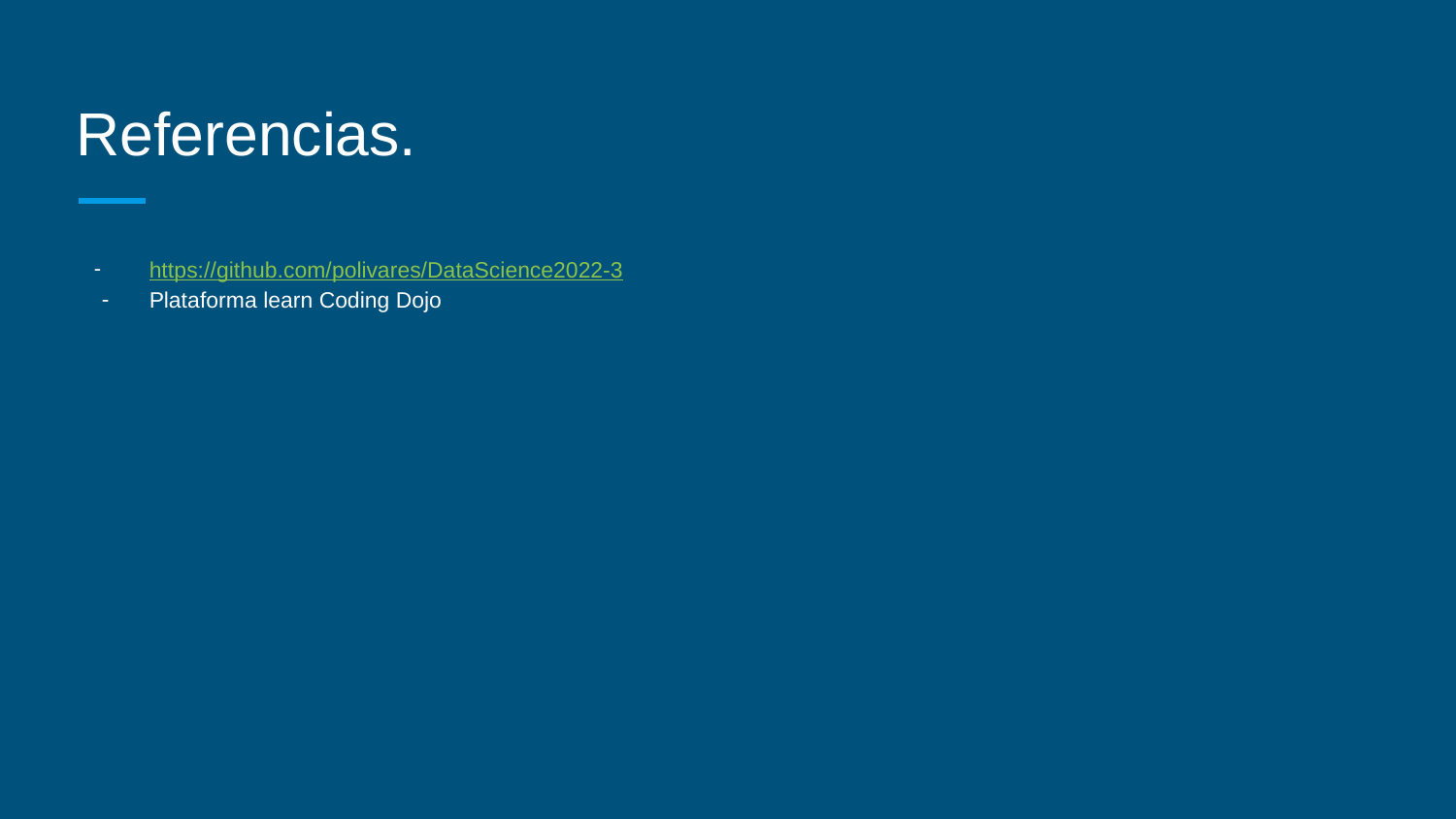

# Referencias.
https://github.com/polivares/DataScience2022-3
Plataforma learn Coding Dojo